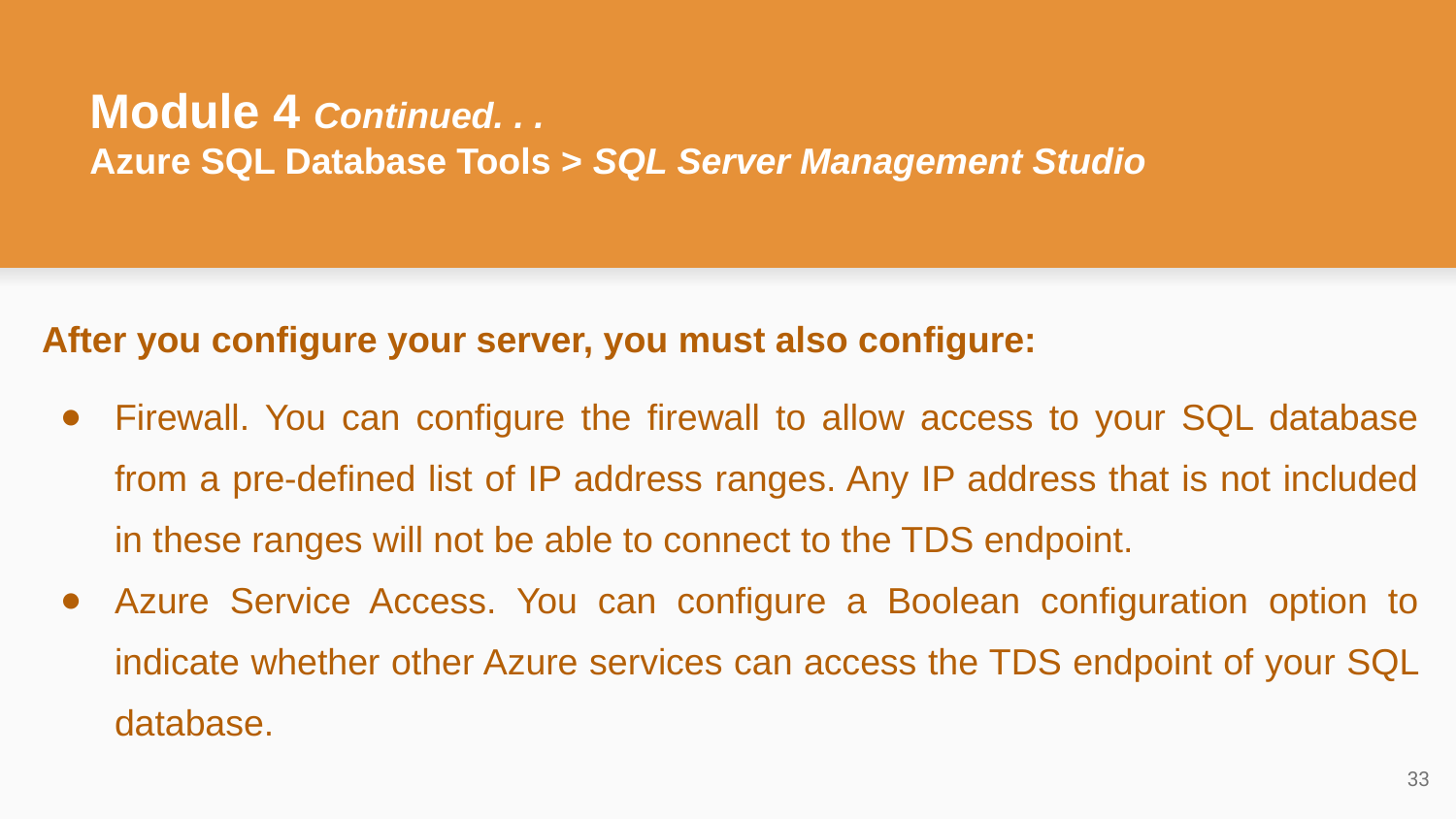

# Module 4 Continued. . .
Azure SQL Database Tools > SQL Server Management Studio

After you configure your server, you must also configure:
Firewall. You can configure the firewall to allow access to your SQL database from a pre-defined list of IP address ranges. Any IP address that is not included in these ranges will not be able to connect to the TDS endpoint.
Azure Service Access. You can configure a Boolean configuration option to indicate whether other Azure services can access the TDS endpoint of your SQL database.
33